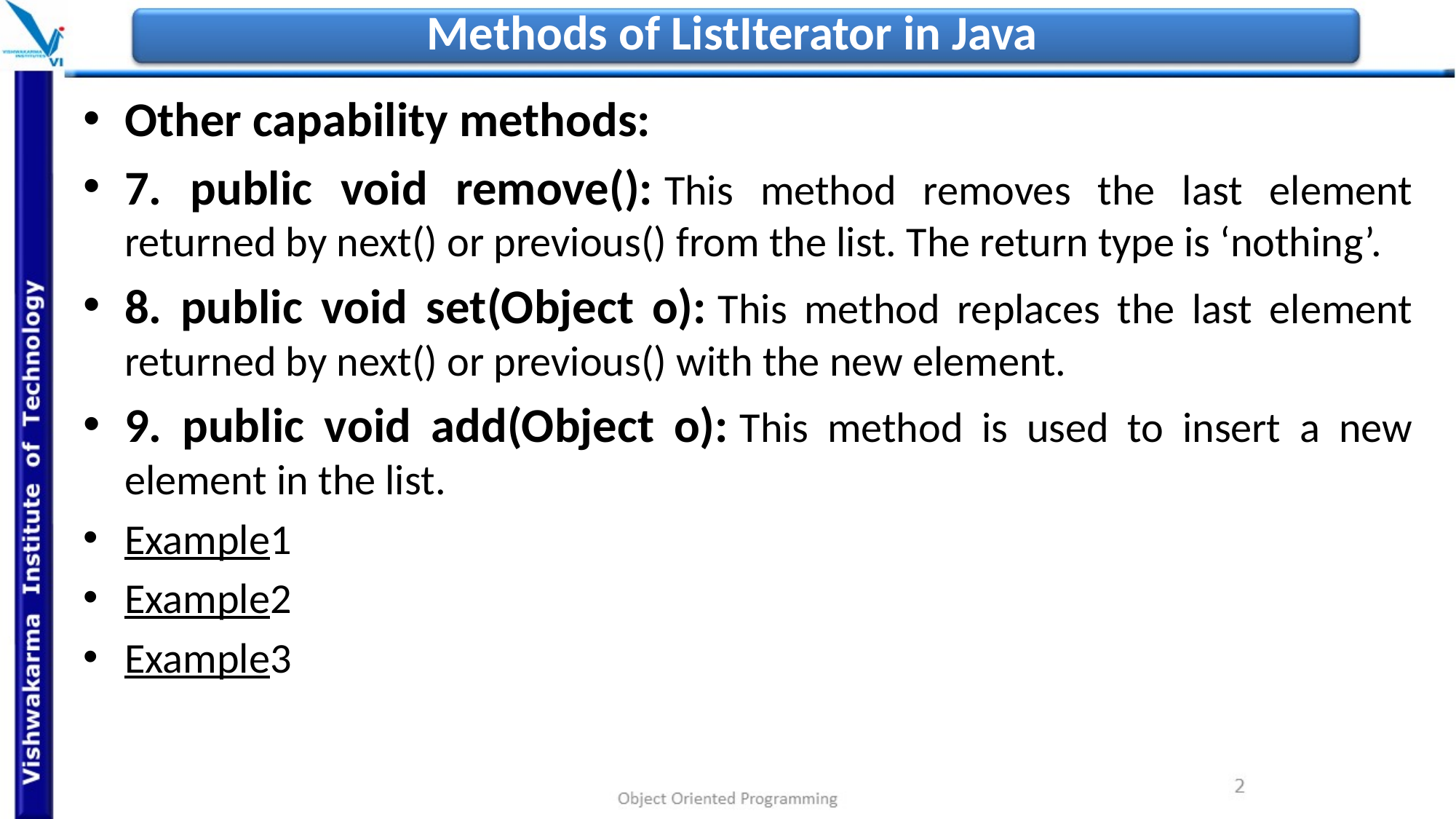

# Methods of ListIterator in Java
Other capability methods:
7. public void remove(): This method removes the last element returned by next() or previous() from the list. The return type is ‘nothing’.
8. public void set(Object o): This method replaces the last element returned by next() or previous() with the new element.
9. public void add(Object o): This method is used to insert a new element in the list.
Example1
Example2
Example3